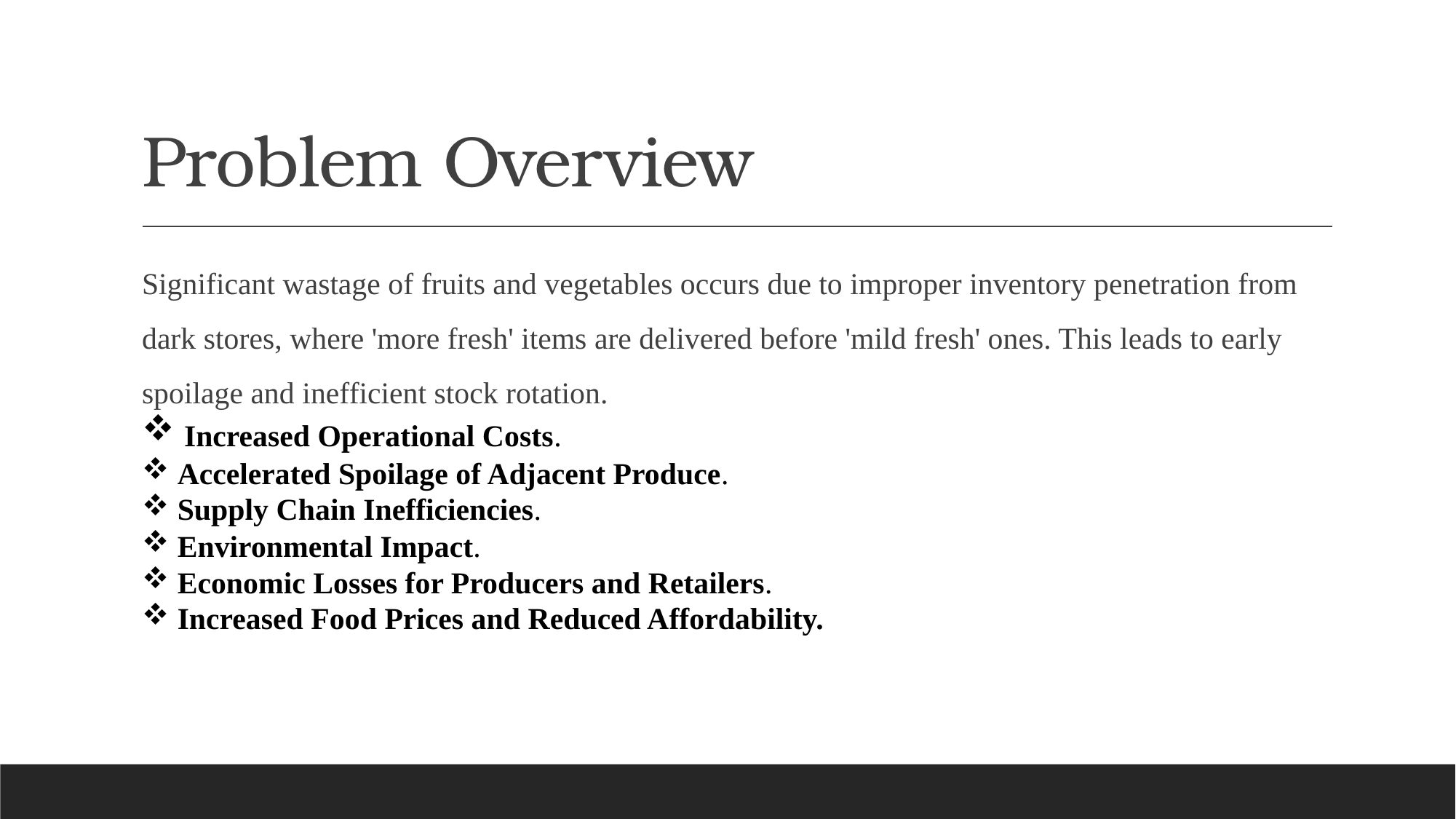

# Problem Overview
Significant wastage of fruits and vegetables occurs due to improper inventory penetration from dark stores, where 'more fresh' items are delivered before 'mild fresh' ones. This leads to early spoilage and inefficient stock rotation.
 Increased Operational Costs.
 Accelerated Spoilage of Adjacent Produce.
 Supply Chain Inefficiencies.
 Environmental Impact.
 Economic Losses for Producers and Retailers.
 Increased Food Prices and Reduced Affordability.